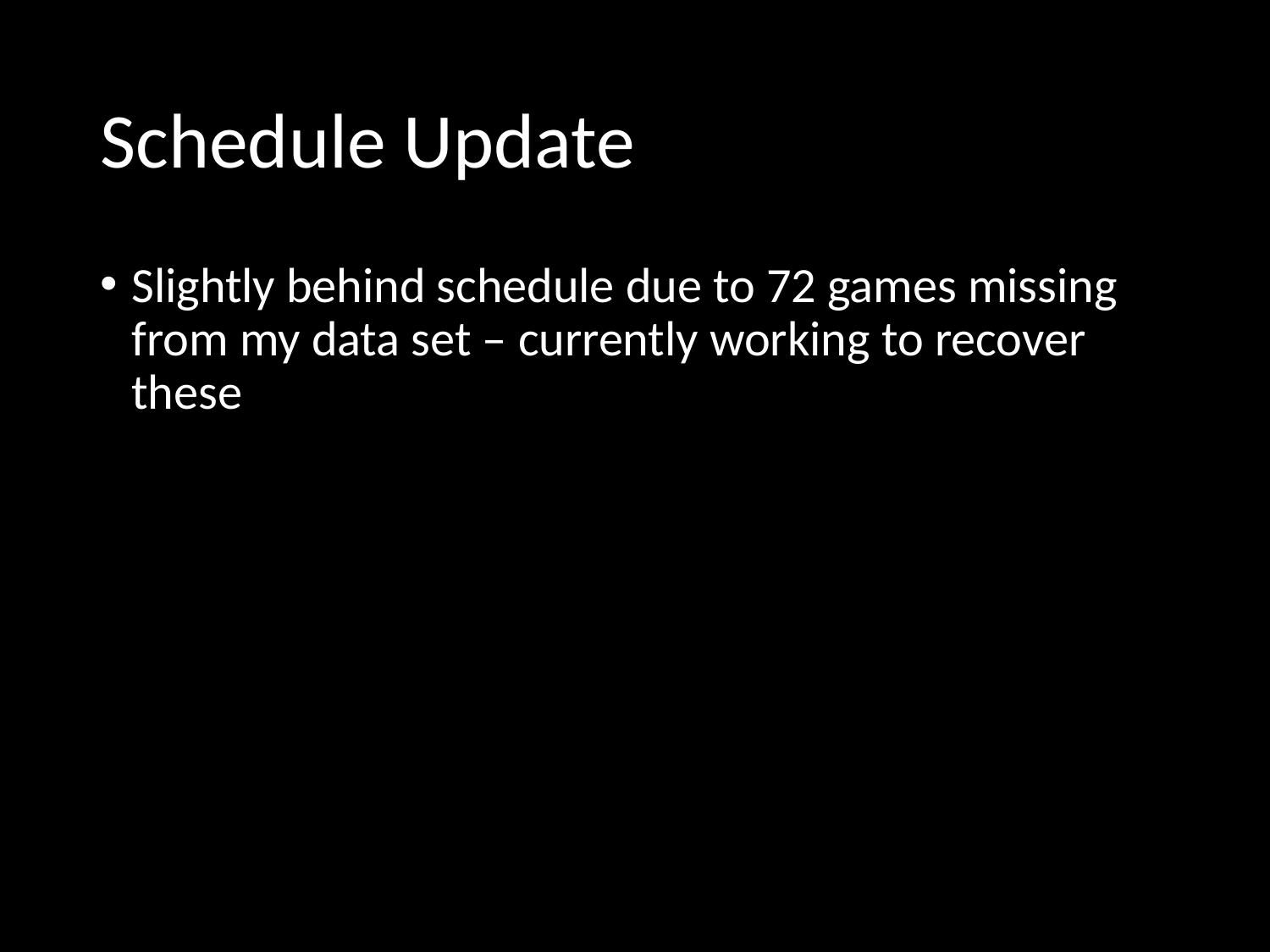

# Schedule Update
Slightly behind schedule due to 72 games missing from my data set – currently working to recover these